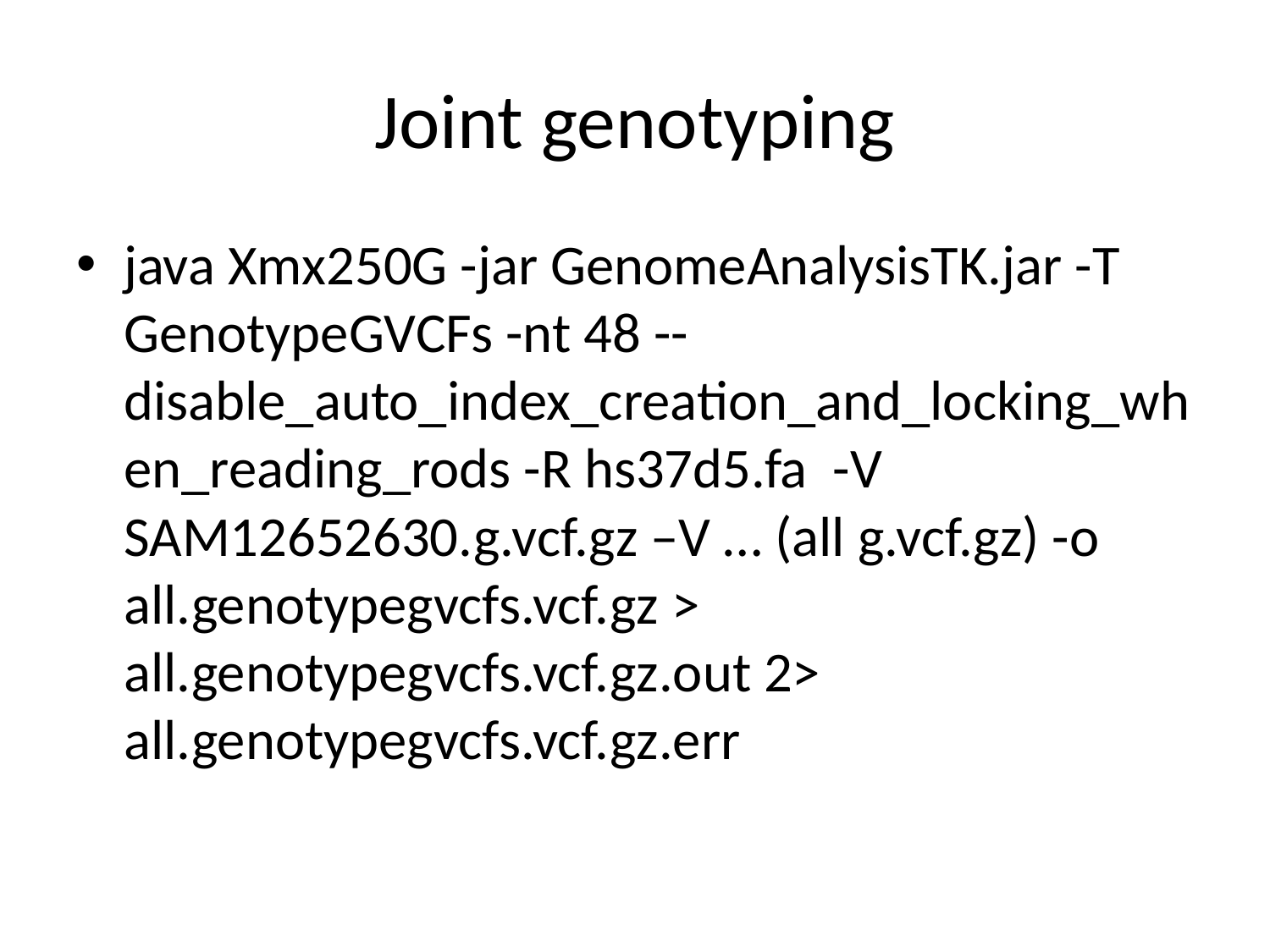

# Joint genotyping
java Xmx250G -jar GenomeAnalysisTK.jar -T GenotypeGVCFs -nt 48 --disable_auto_index_creation_and_locking_when_reading_rods -R hs37d5.fa  -V SAM12652630.g.vcf.gz –V … (all g.vcf.gz) -o all.genotypegvcfs.vcf.gz > all.genotypegvcfs.vcf.gz.out 2> all.genotypegvcfs.vcf.gz.err